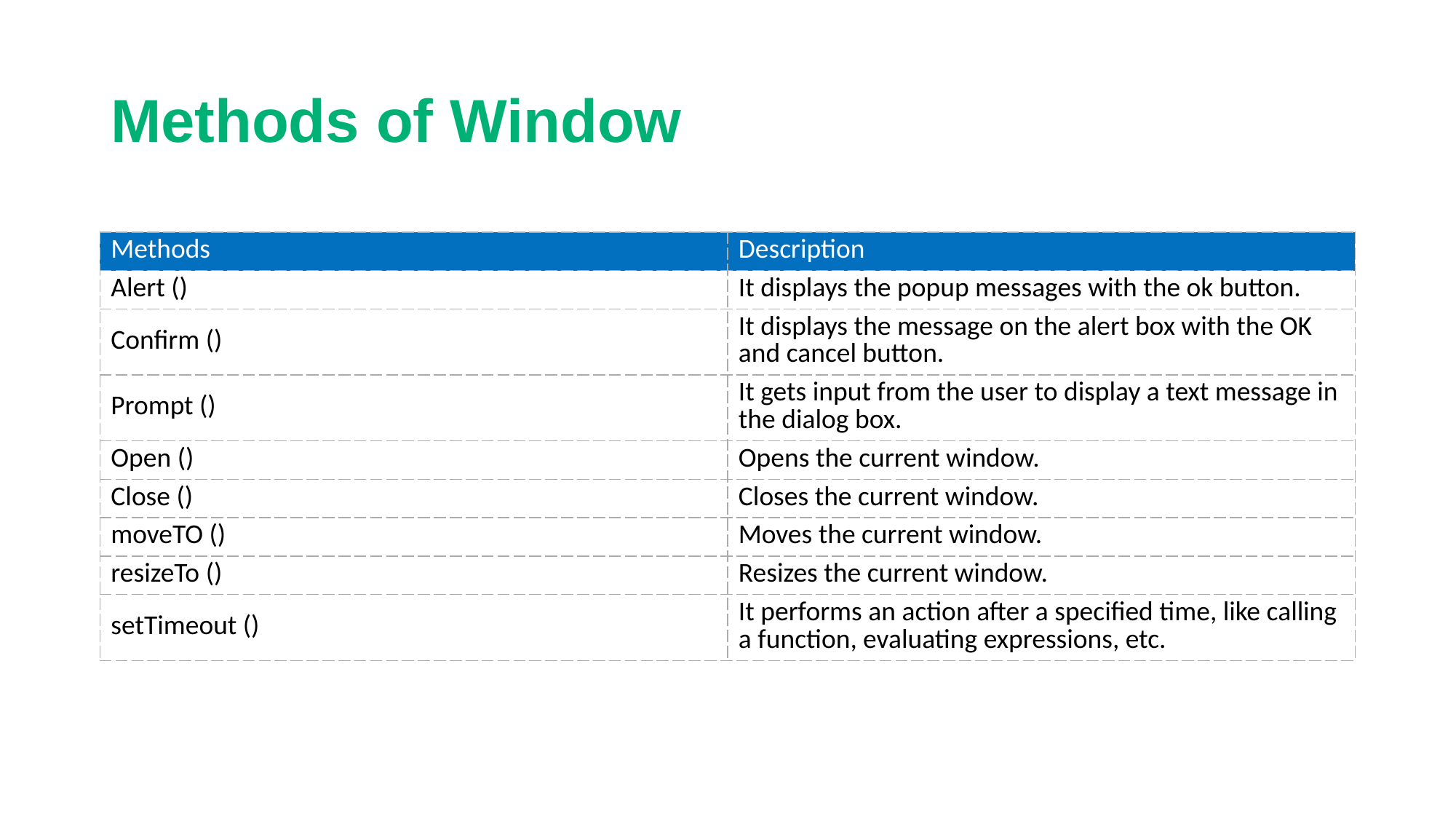

# Methods of Window
| Methods | Description |
| --- | --- |
| Alert () | It displays the popup messages with the ok button. |
| Confirm () | It displays the message on the alert box with the OK and cancel button. |
| Prompt () | It gets input from the user to display a text message in the dialog box. |
| Open () | Opens the current window. |
| Close () | Closes the current window. |
| moveTO () | Moves the current window. |
| resizeTo () | Resizes the current window. |
| setTimeout () | It performs an action after a specified time, like calling a function, evaluating expressions, etc. |